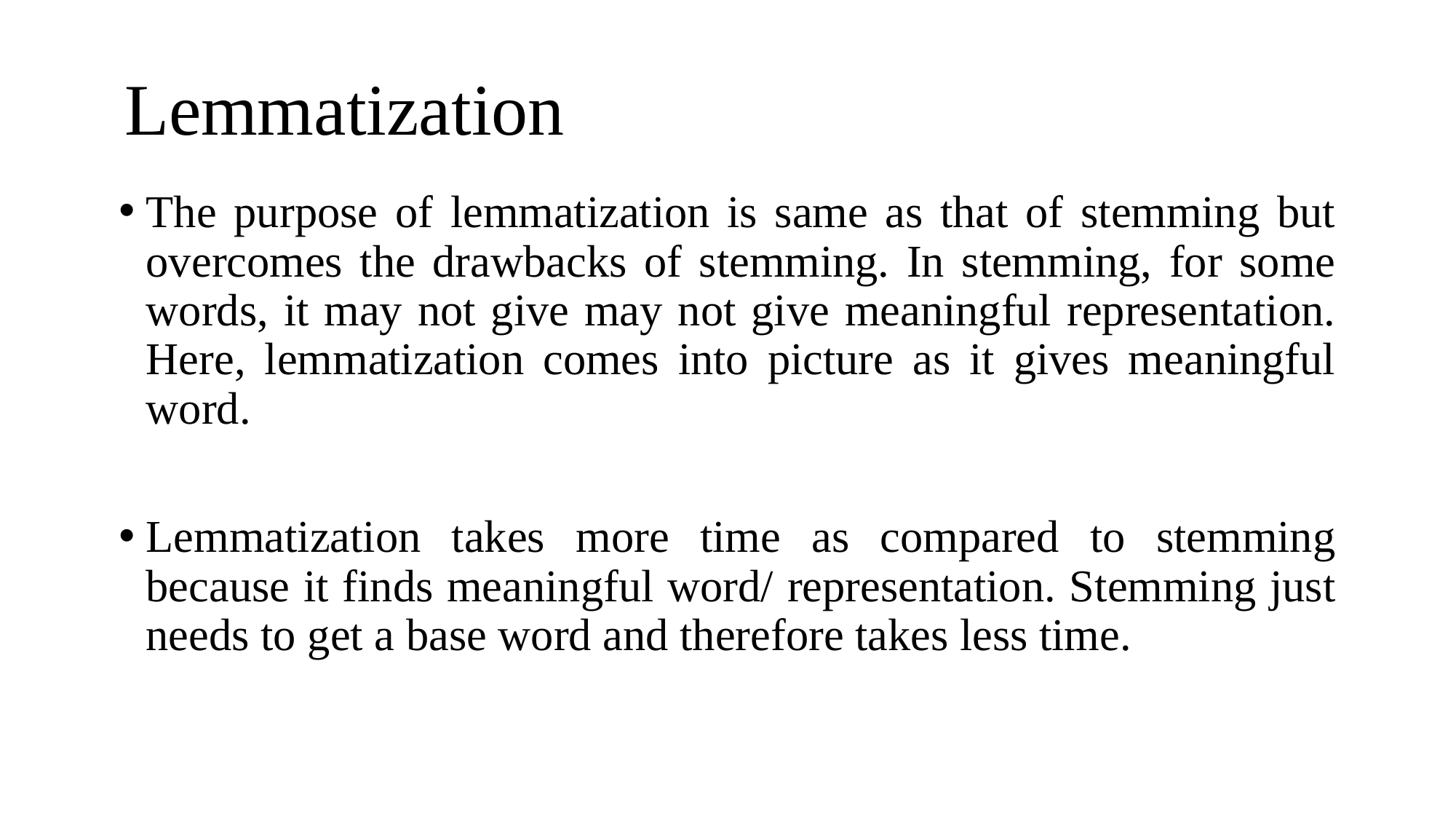

# Lemmatization
The purpose of lemmatization is same as that of stemming but overcomes the drawbacks of stemming. In stemming, for some words, it may not give may not give meaningful representation. Here, lemmatization comes into picture as it gives meaningful word.

Lemmatization takes more time as compared to stemming because it finds meaningful word/ representation. Stemming just needs to get a base word and therefore takes less time.